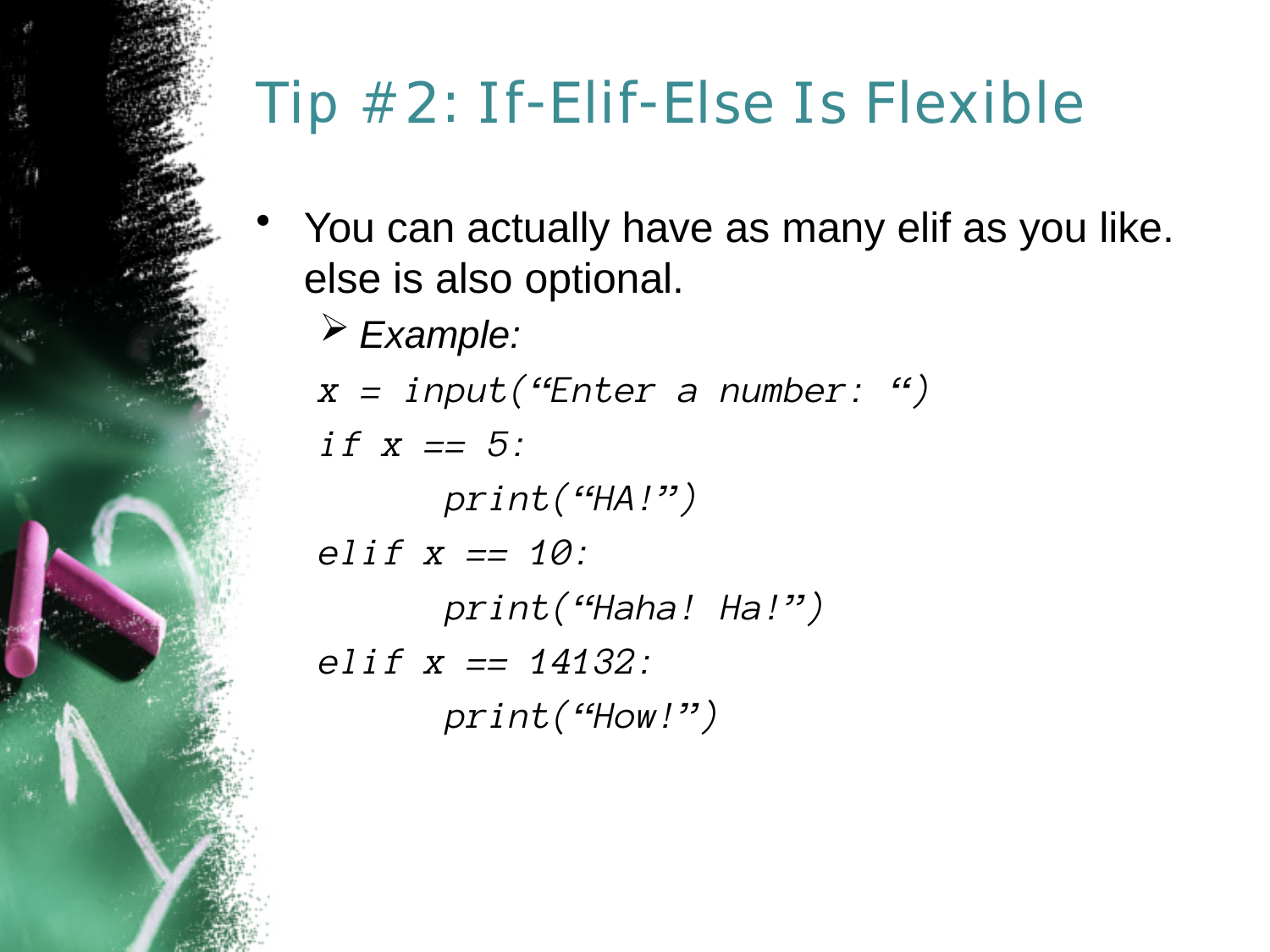

# Tip #2: If-Elif-Else Is Flexible
You can actually have as many elif as you like. else is also optional.
Example:
x = input(“Enter a number: “)
if x == 5:
	print(“HA!”)
elif x == 10:
	print(“Haha! Ha!”)
elif x == 14132:
	print(“How!”)